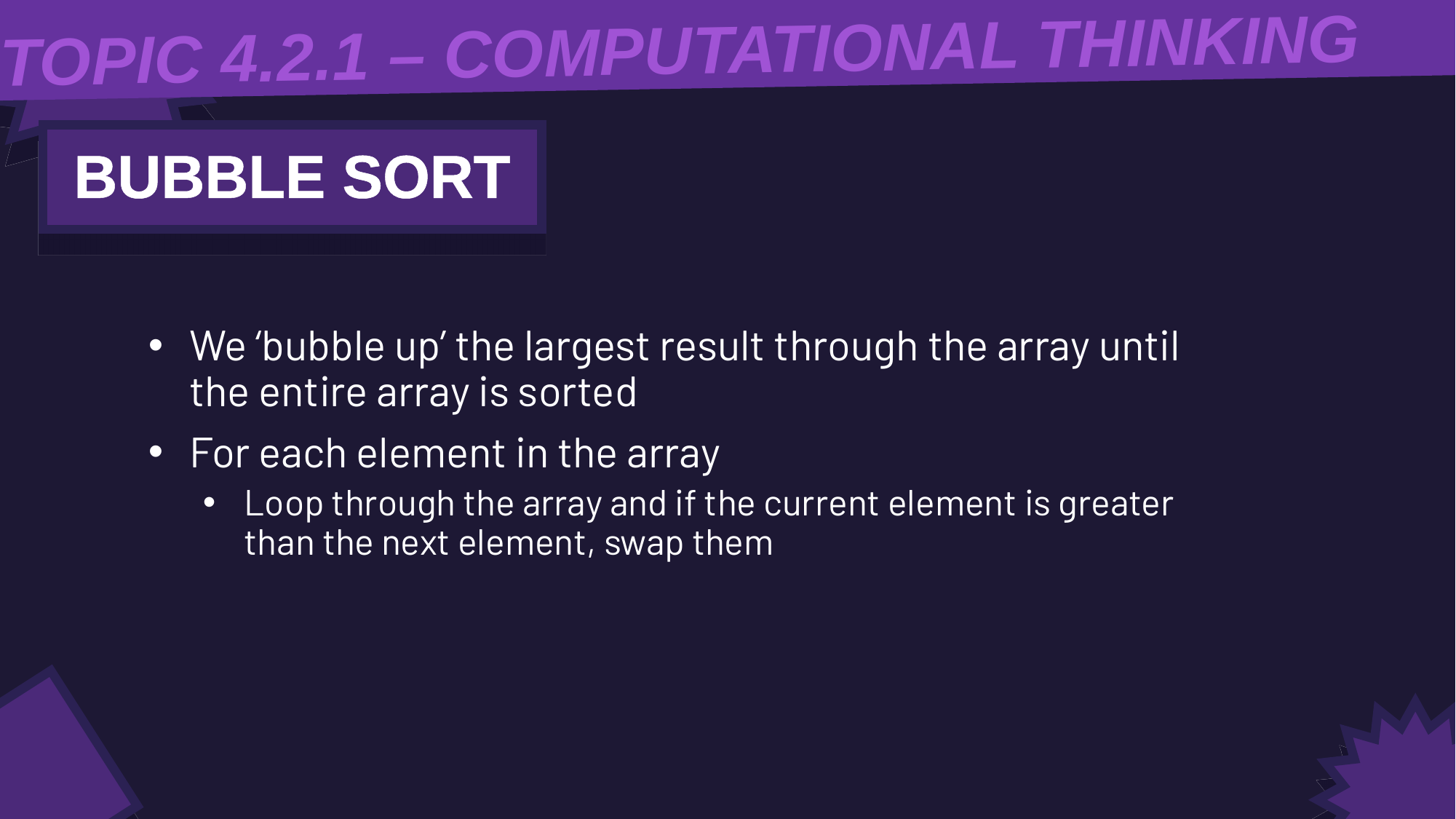

TOPIC 4.2.1 – COMPUTATIONAL THINKING

BUBBLE SORT
We ‘bubble up’ the largest result through the array until the entire array is sorted
For each element in the array
Loop through the array and if the current element is greater than the next element, swap them